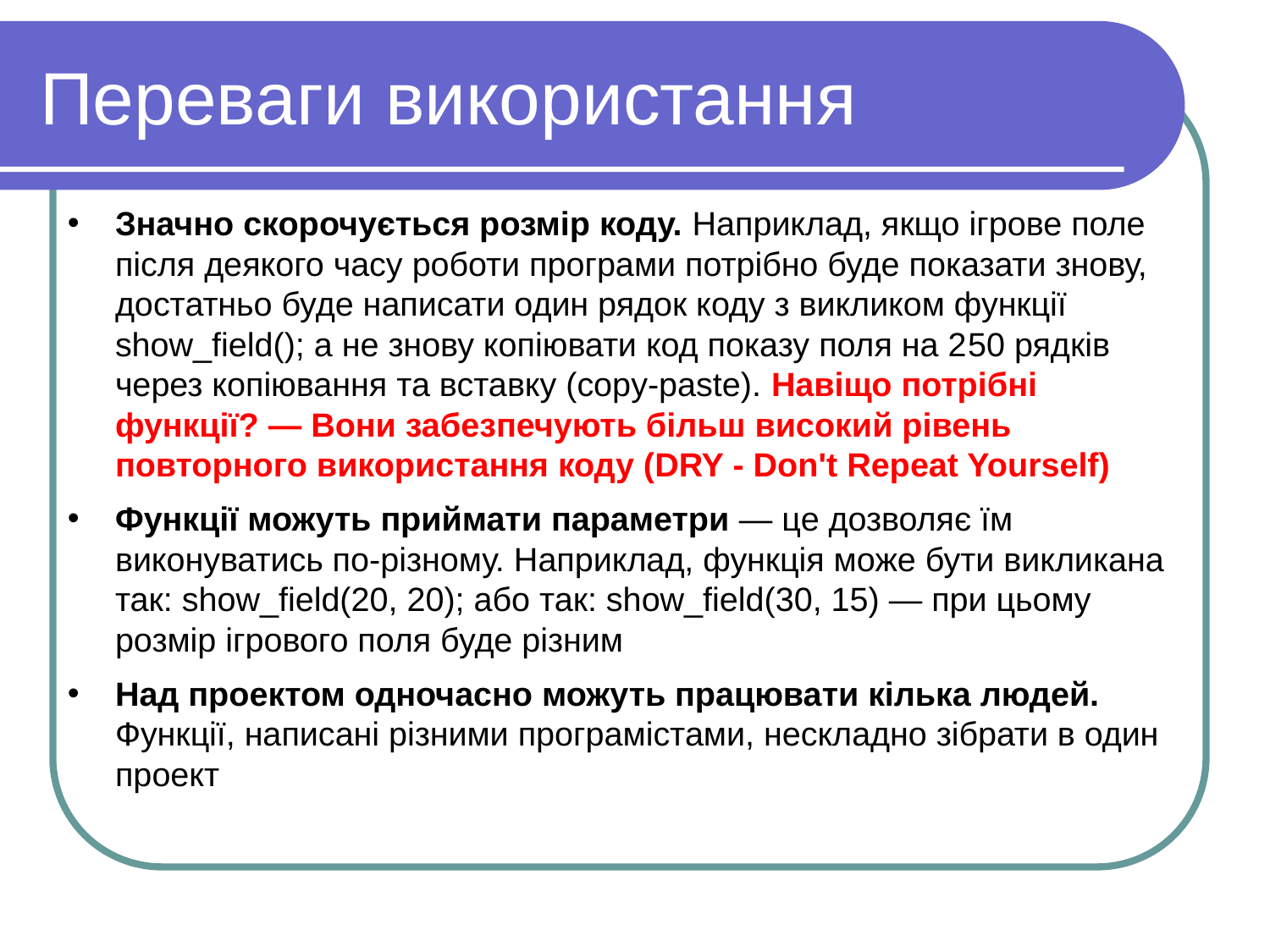

# Переваги використання
Значно скорочується розмір коду. Наприклад, якщо ігрове поле після деякого часу роботи програми потрібно буде показати знову, достатньо буде написати один рядок коду з викликом функції show_field(); а не знову копіювати код показу поля на 250 рядків через копіювання та вставку (copy-paste). Навіщо потрібні функції? — Вони забезпечують більш високий рівень повторного використання коду (DRY - Don't Repeat Yourself)
Функції можуть приймати параметри — це дозволяє їм виконуватись по-різному. Наприклад, функція може бути викликана так: show_field(20, 20); або так: show_field(30, 15) — при цьому розмір ігрового поля буде різним
Над проектом одночасно можуть працювати кілька людей. Функції, написані різними програмістами, нескладно зібрати в один проект
Excel - 50 человеко\лет